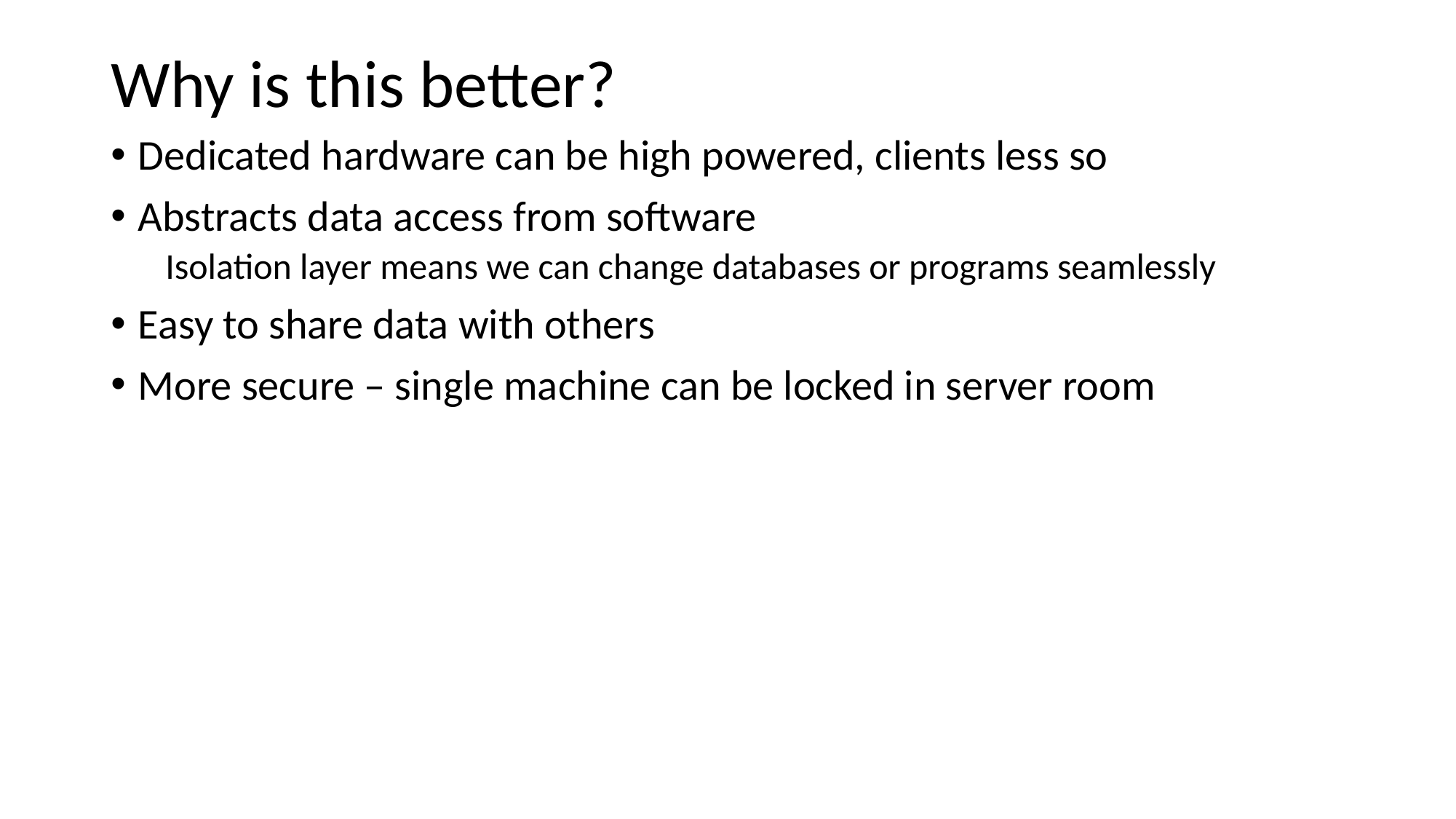

# Why is this better?
Dedicated hardware can be high powered, clients less so
Abstracts data access from software
Isolation layer means we can change databases or programs seamlessly
Easy to share data with others
More secure – single machine can be locked in server room